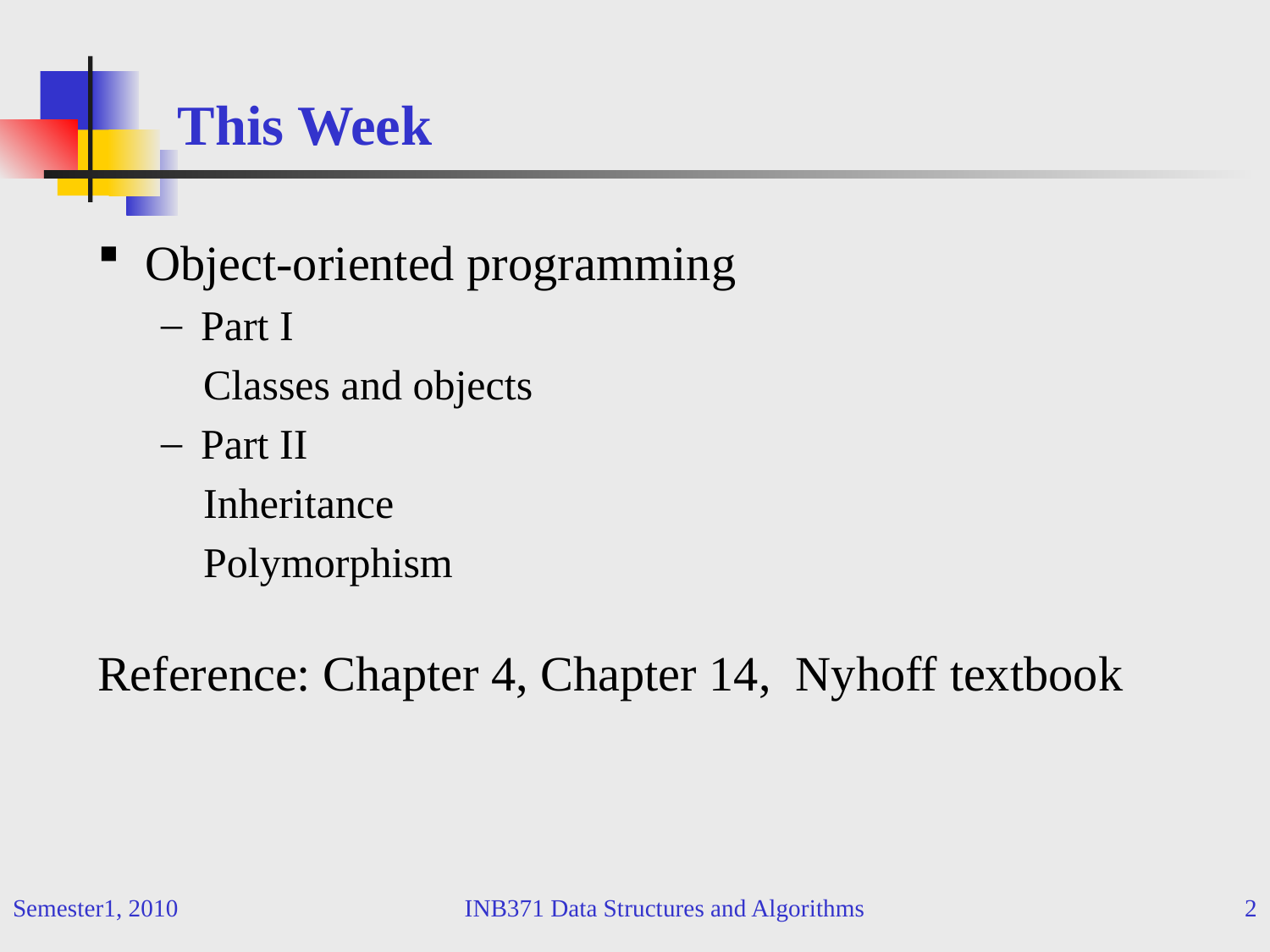

# This Week
Object-oriented programming
Part I
    Classes and objects
Part II
    Inheritance
    Polymorphism

Reference: Chapter 4, Chapter 14,  Nyhoff textbook

Semester1, 2010
INB371 Data Structures and Algorithms

2